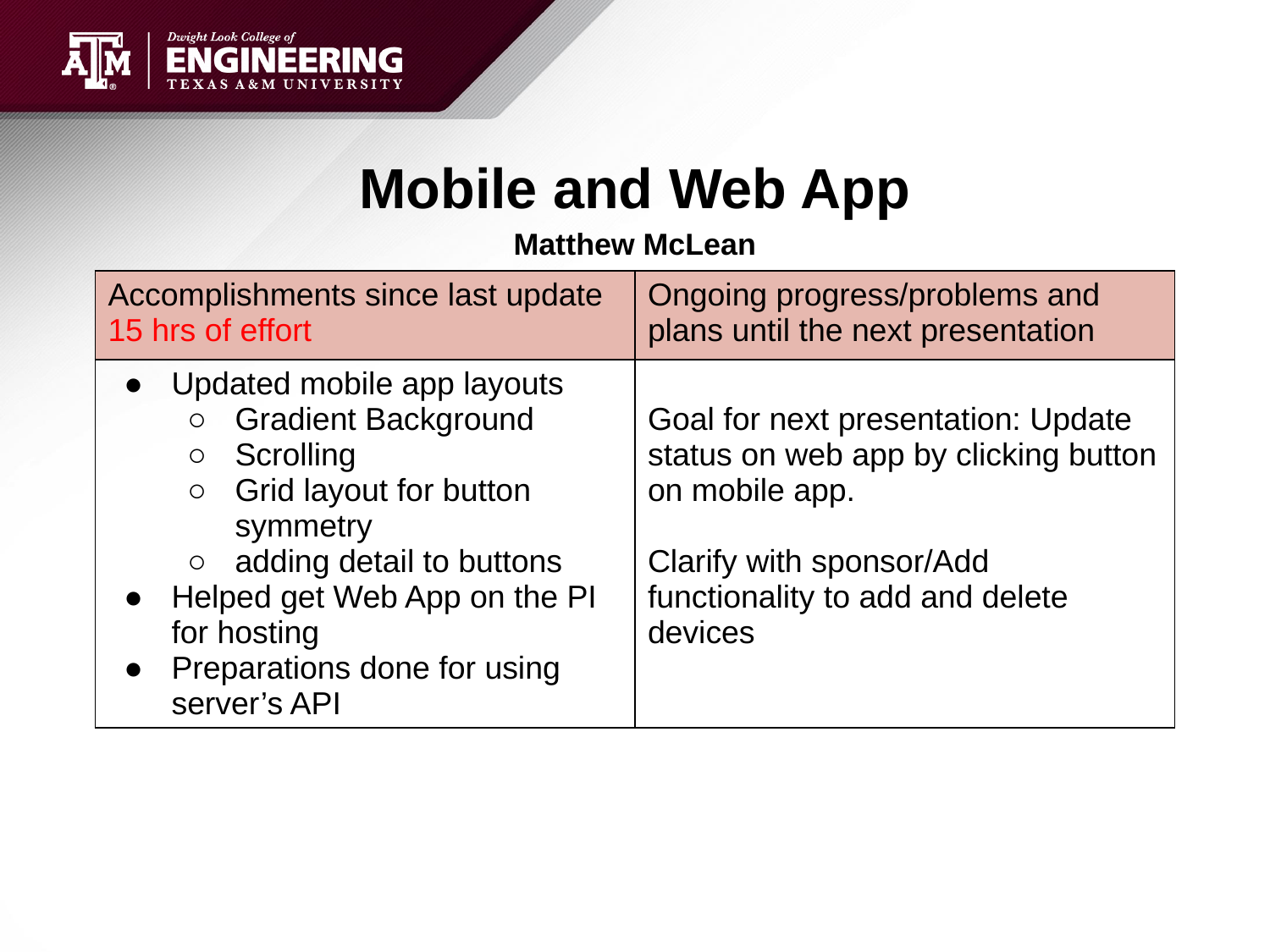

# Mobile and Web App
Matthew McLean
| Accomplishments since last update 15 hrs of effort | Ongoing progress/problems and plans until the next presentation |
| --- | --- |
| Updated mobile app layouts Gradient Background Scrolling Grid layout for button symmetry adding detail to buttons Helped get Web App on the PI for hosting Preparations done for using server’s API | Goal for next presentation: Update status on web app by clicking button on mobile app. Clarify with sponsor/Add functionality to add and delete devices |